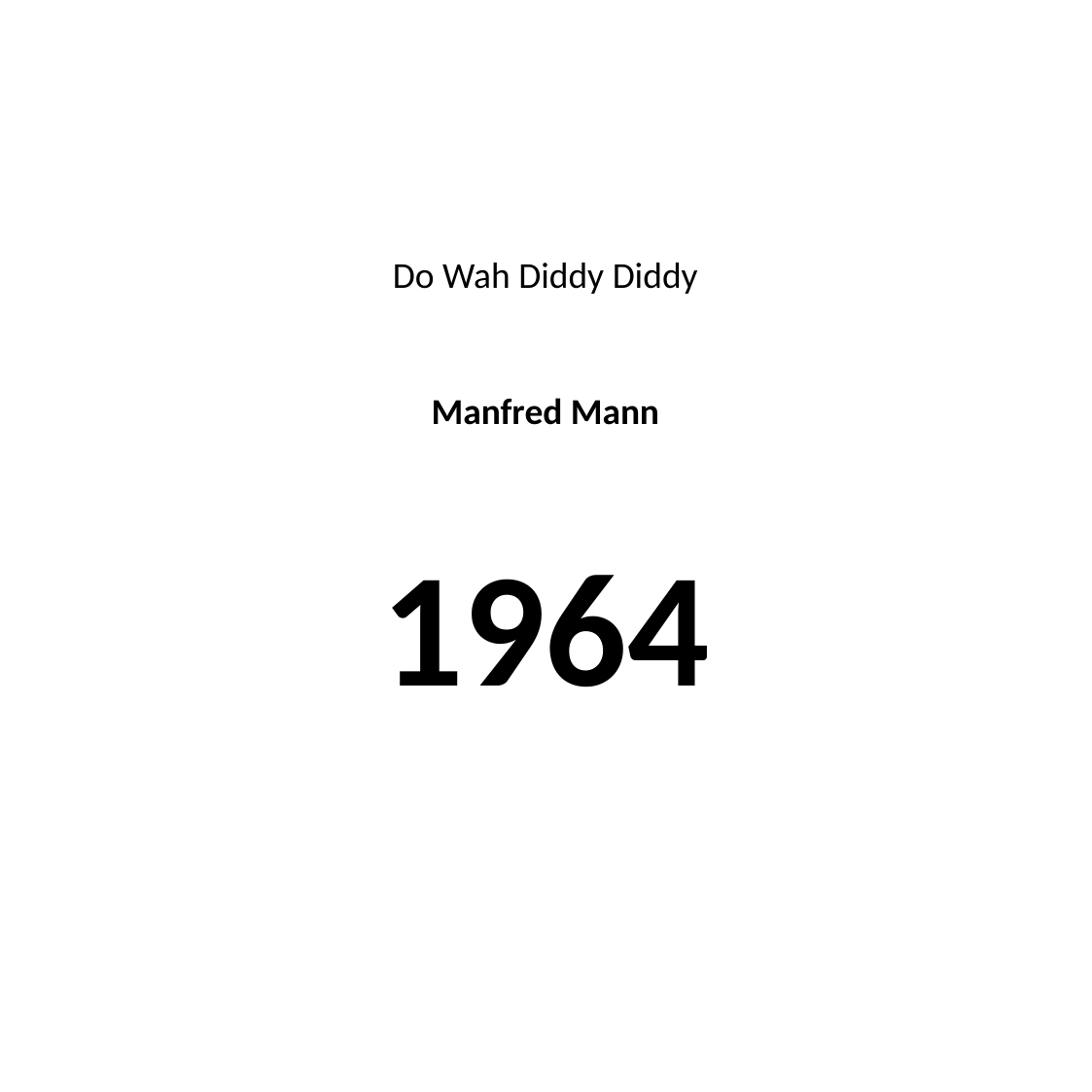

#

Do Wah Diddy Diddy

Manfred Mann

1964